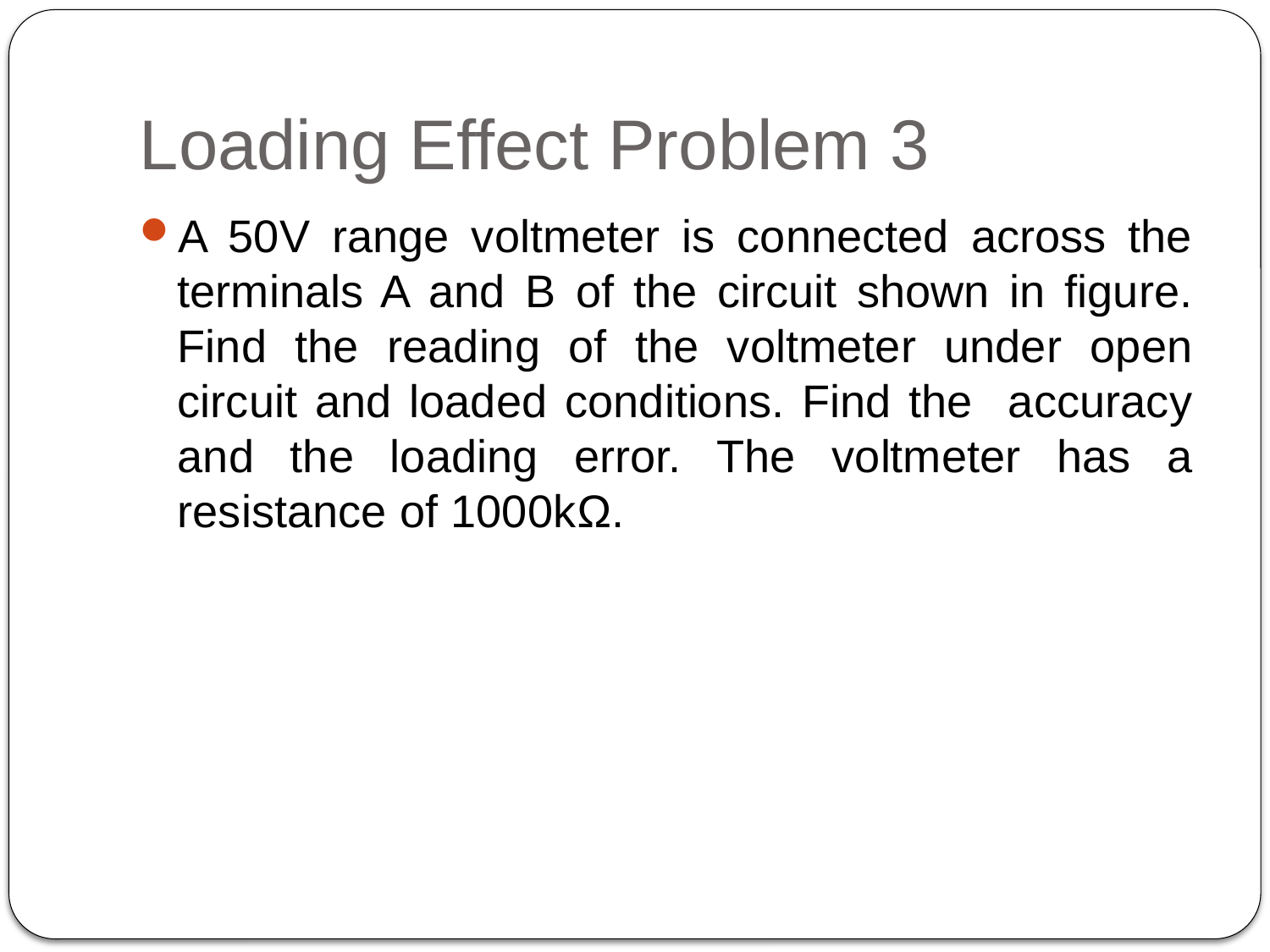

# Loading Effect Problem 3
A 50V range voltmeter is connected across the terminals A and B of the circuit shown in figure. Find the reading of the voltmeter under open circuit and loaded conditions. Find the  accuracy and the loading error. The voltmeter has a resistance of 1000kΩ.